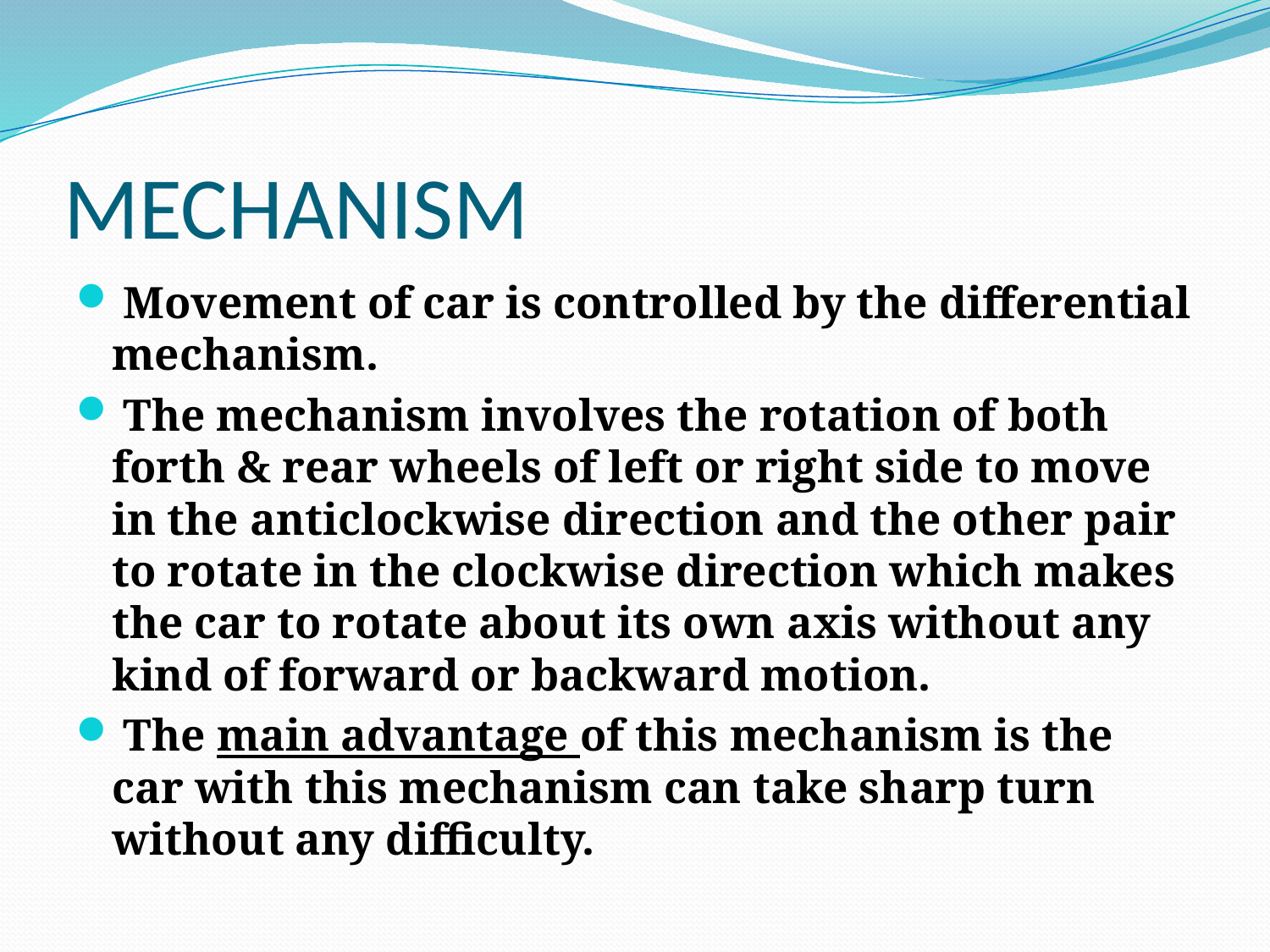

# MECHANISM
 Movement of car is controlled by the differential mechanism.
 The mechanism involves the rotation of both forth & rear wheels of left or right side to move in the anticlockwise direction and the other pair to rotate in the clockwise direction which makes the car to rotate about its own axis without any kind of forward or backward motion.
 The main advantage of this mechanism is the car with this mechanism can take sharp turn without any difficulty.